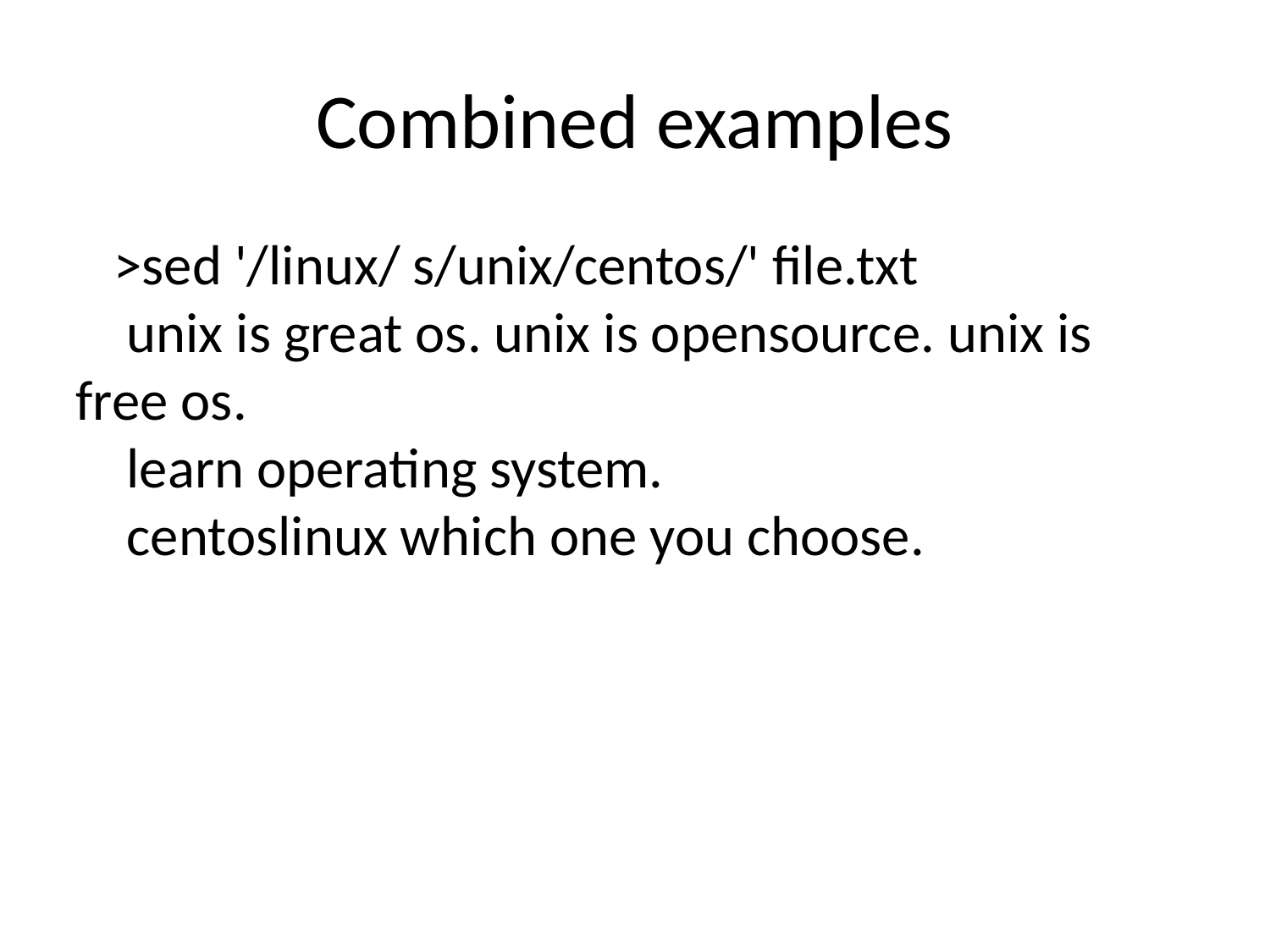

Combined examples
   >sed '/linux/ s/unix/centos/' file.txt
    unix is great os. unix is opensource. unix is free os.
    learn operating system.
    centoslinux which one you choose.